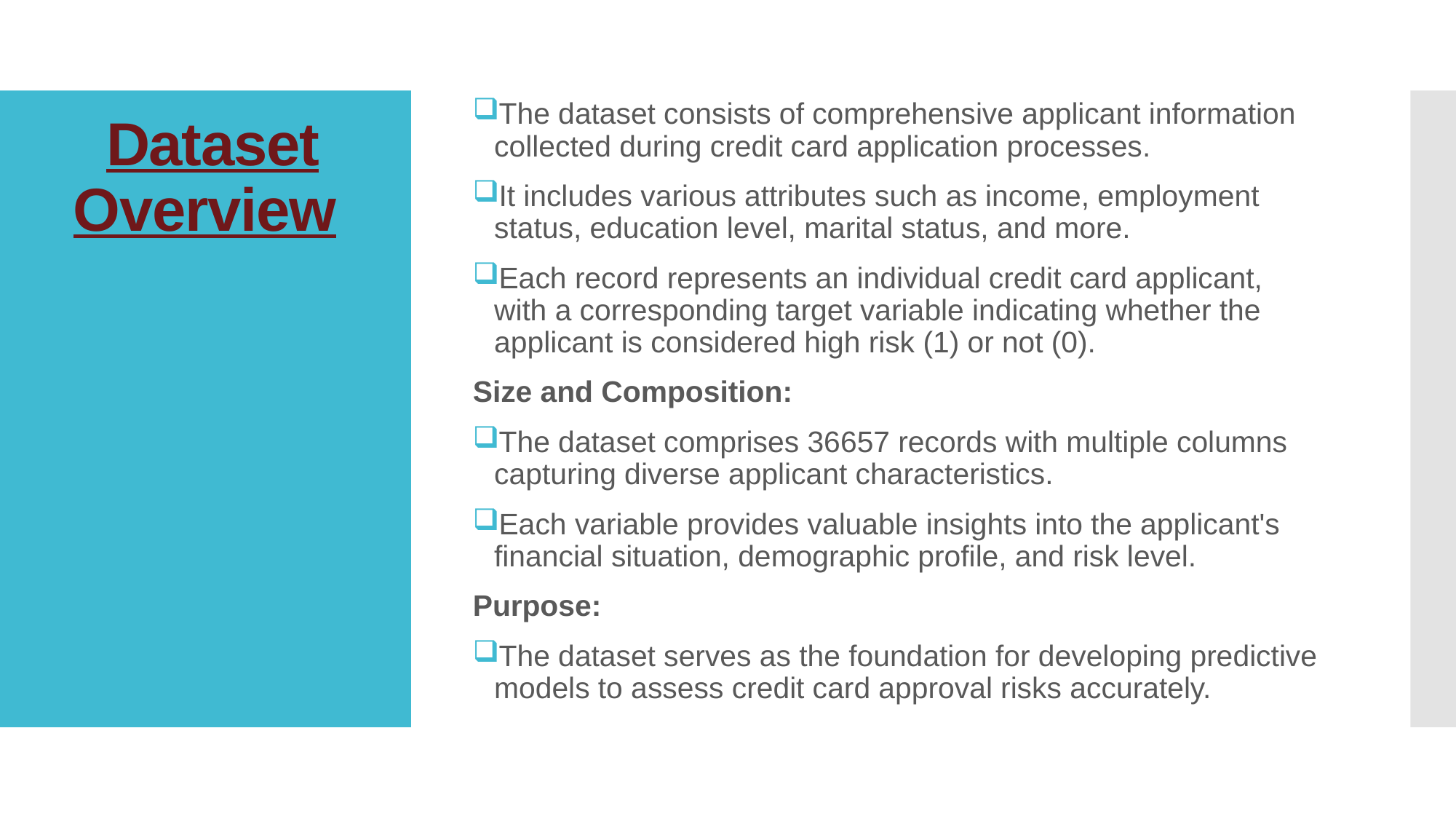

The dataset consists of comprehensive applicant information collected during credit card application processes.
It includes various attributes such as income, employment status, education level, marital status, and more.
Each record represents an individual credit card applicant, with a corresponding target variable indicating whether the applicant is considered high risk (1) or not (0).
Size and Composition:
The dataset comprises 36657 records with multiple columns capturing diverse applicant characteristics.
Each variable provides valuable insights into the applicant's financial situation, demographic profile, and risk level.
Purpose:
The dataset serves as the foundation for developing predictive models to assess credit card approval risks accurately.
# Dataset Overview